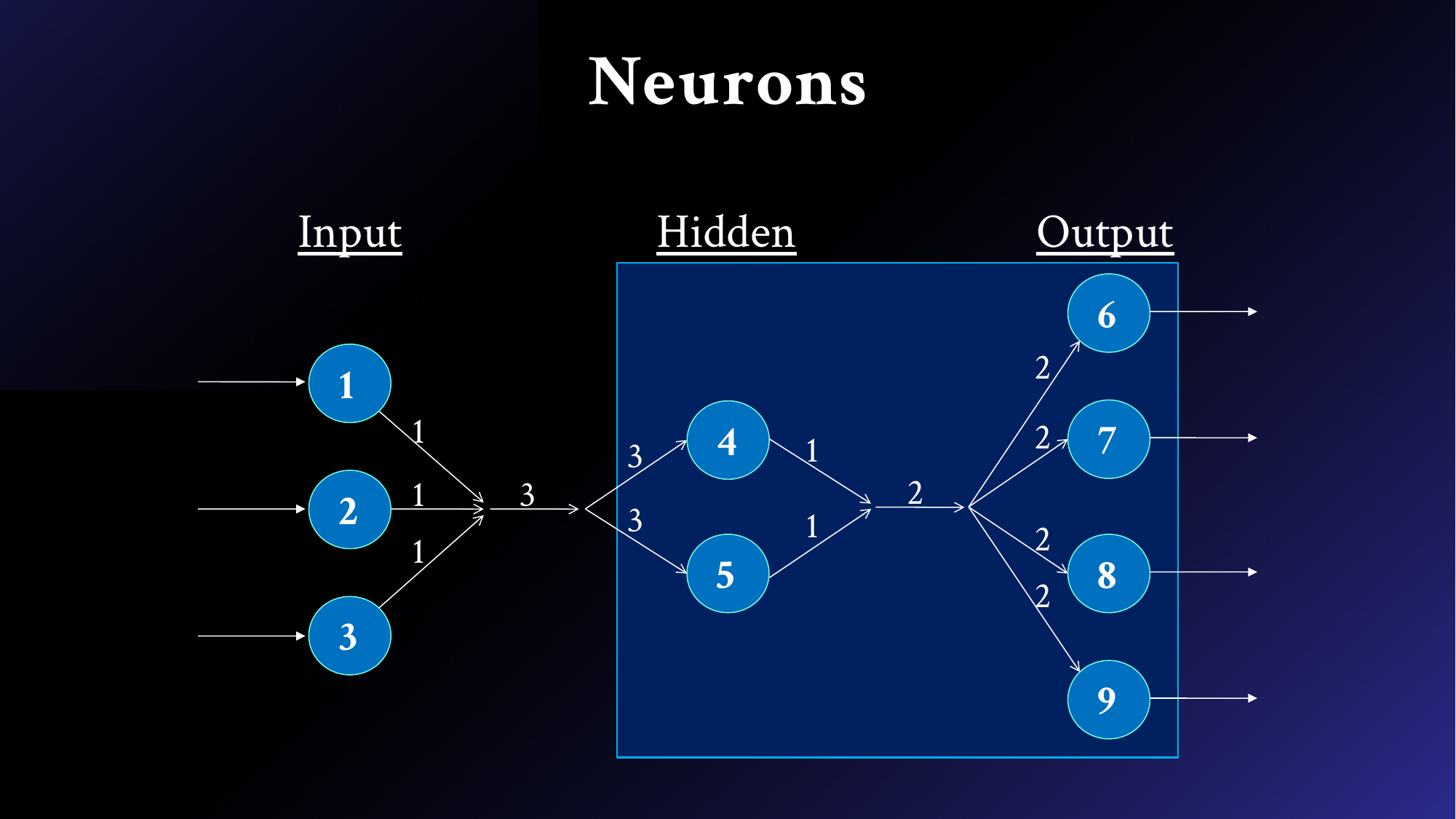

# Neurons
Multilayer Perceptron Model
Input
Hidden
Output

6

2

1

7
1

4
2
1
3

2
1
3

2
3
1

2
1

5

8
2

3

9